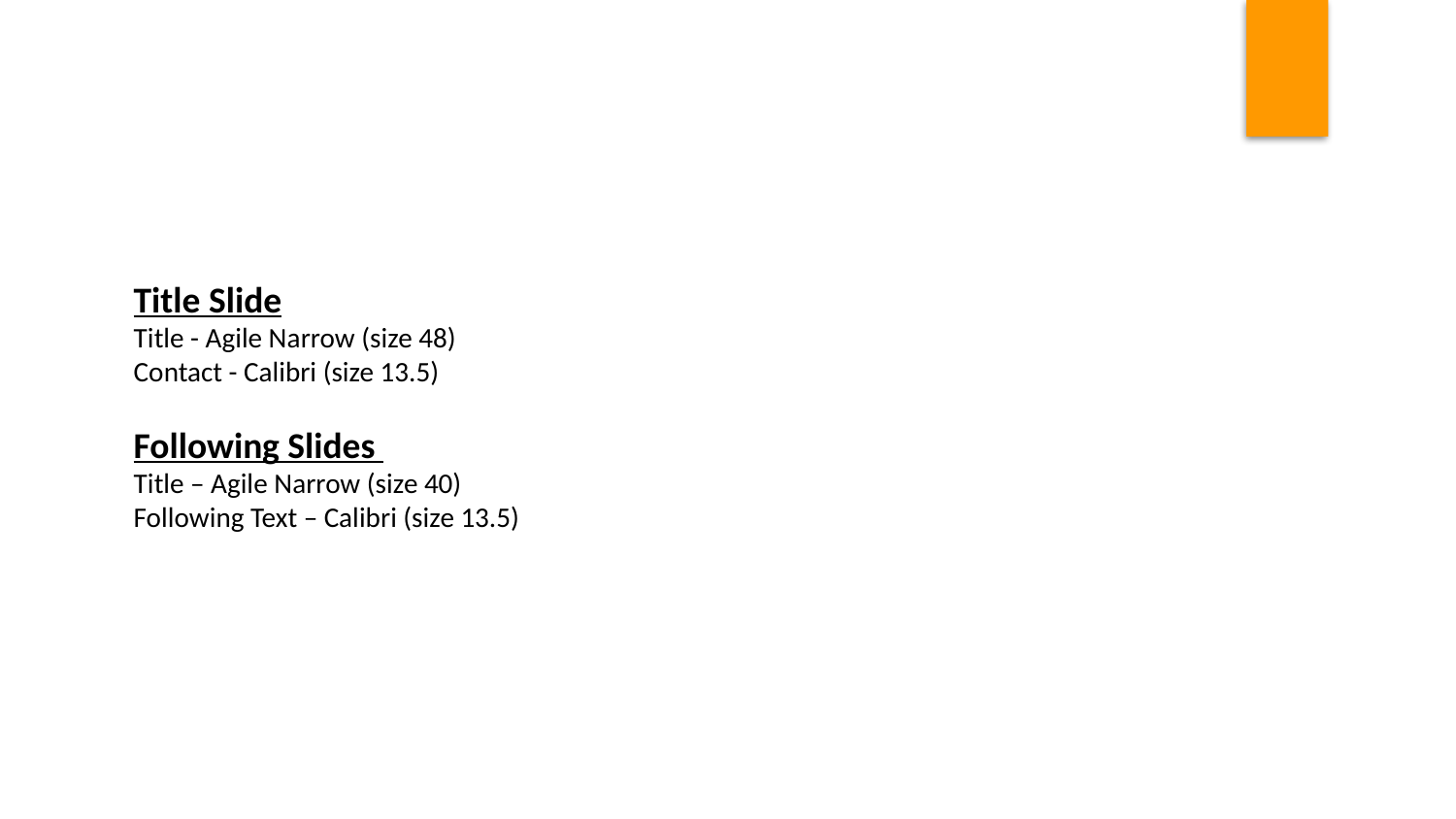

Title Slide
Title - Agile Narrow (size 48)
Contact - Calibri (size 13.5)
Following Slides
Title – Agile Narrow (size 40)
Following Text – Calibri (size 13.5)